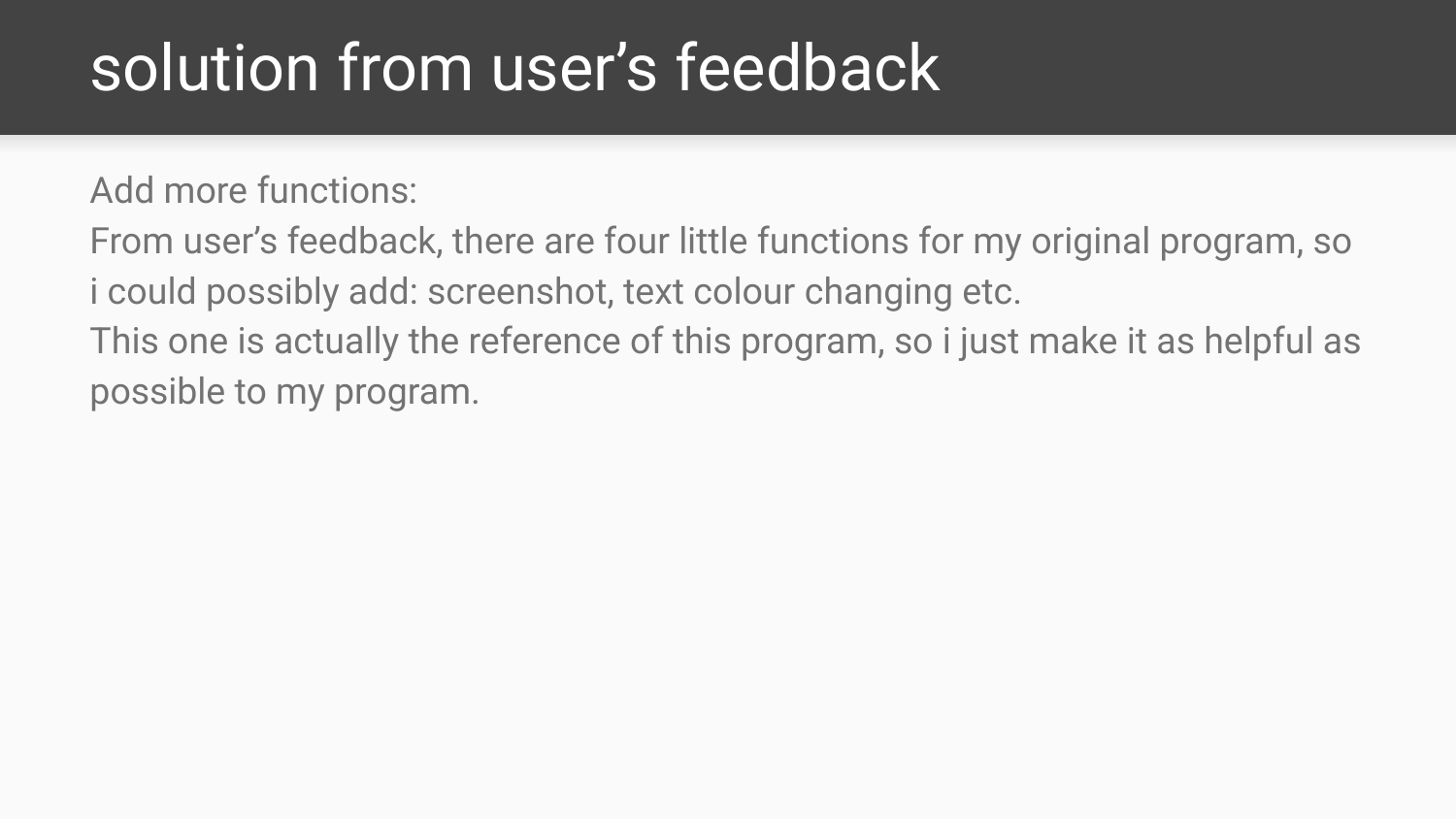

# solution from user’s feedback
Add more functions:
From user’s feedback, there are four little functions for my original program, so i could possibly add: screenshot, text colour changing etc.
This one is actually the reference of this program, so i just make it as helpful as possible to my program.